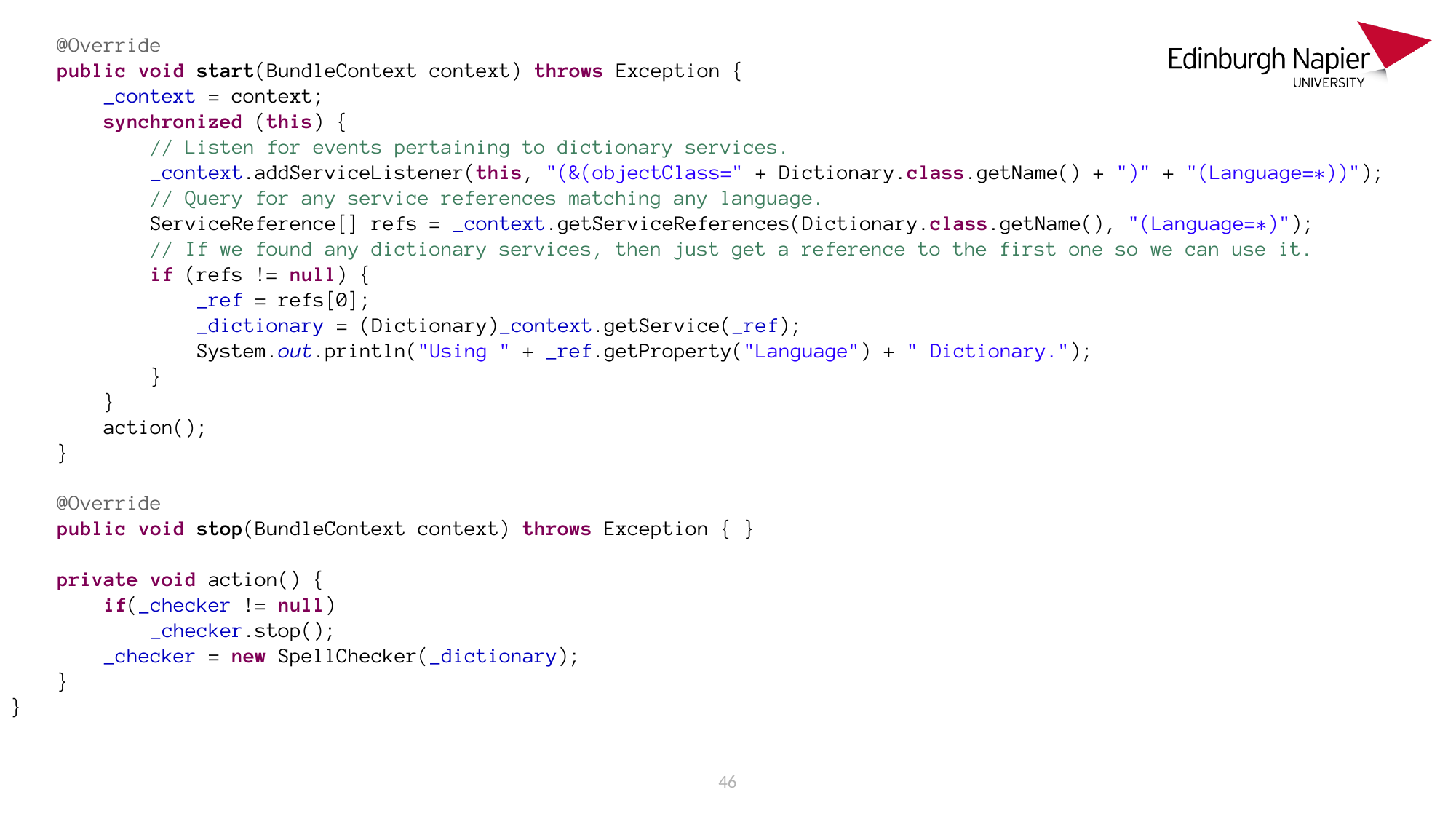

@Override
    public void start(BundleContext context) throws Exception {
        _context = context;
        synchronized (this) {
            // Listen for events pertaining to dictionary services.
            _context.addServiceListener(this, "(&(objectClass=" + Dictionary.class.getName() + ")" + "(Language=*))");
            // Query for any service references matching any language.
            ServiceReference[] refs = _context.getServiceReferences(Dictionary.class.getName(), "(Language=*)");
            // If we found any dictionary services, then just get a reference to the first one so we can use it.
            if (refs != null) {
                _ref = refs[0];
                _dictionary = (Dictionary)_context.getService(_ref);
                System.out.println("Using " + _ref.getProperty("Language") + " Dictionary.");
            }
        }
        action();
    }

    @Override
    public void stop(BundleContext context) throws Exception { }

    private void action() {
        if(_checker != null)
            _checker.stop();
        _checker = new SpellChecker(_dictionary);
    }
}
46